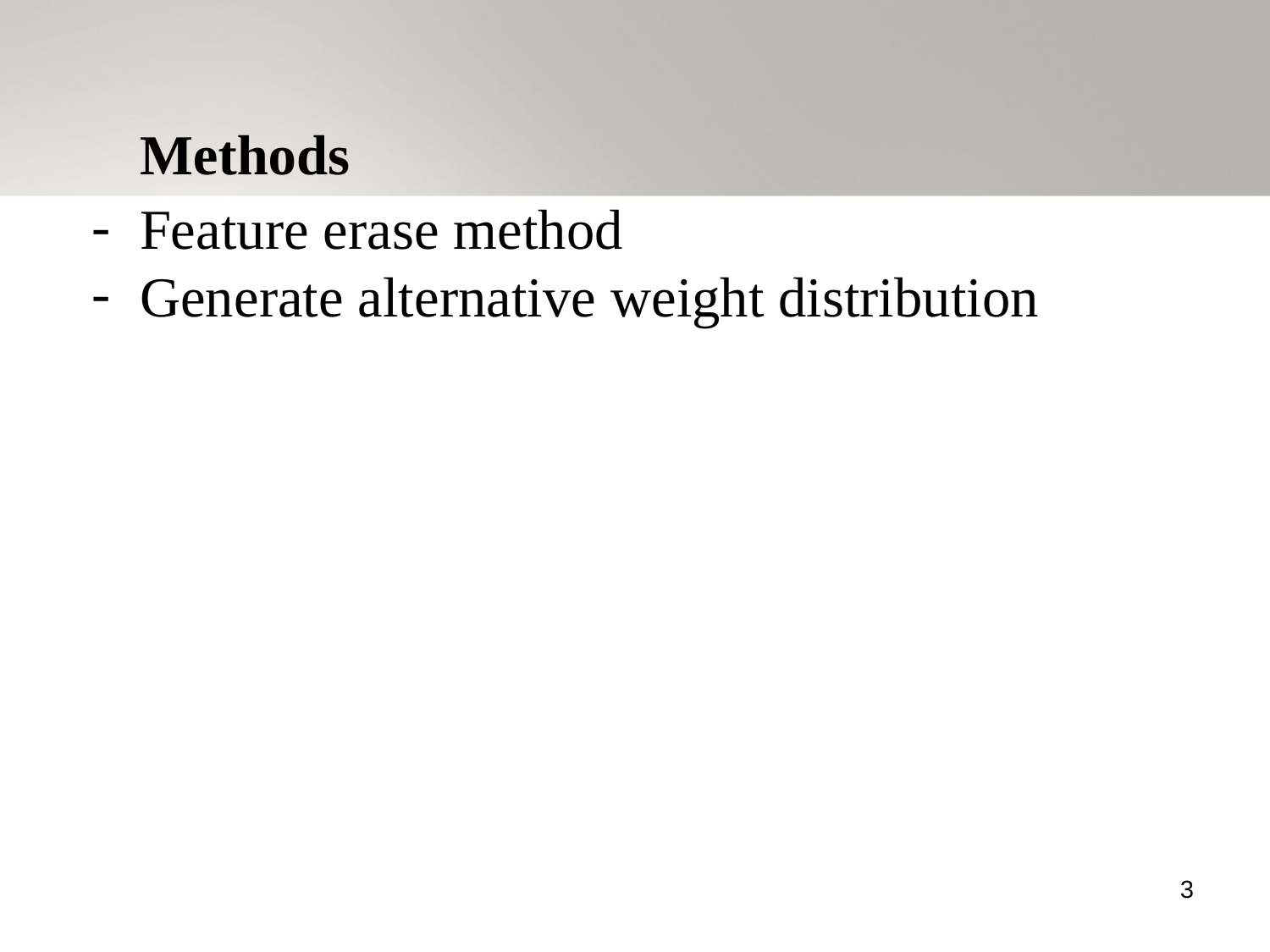

Methods
Feature erase method
Generate alternative weight distribution

3